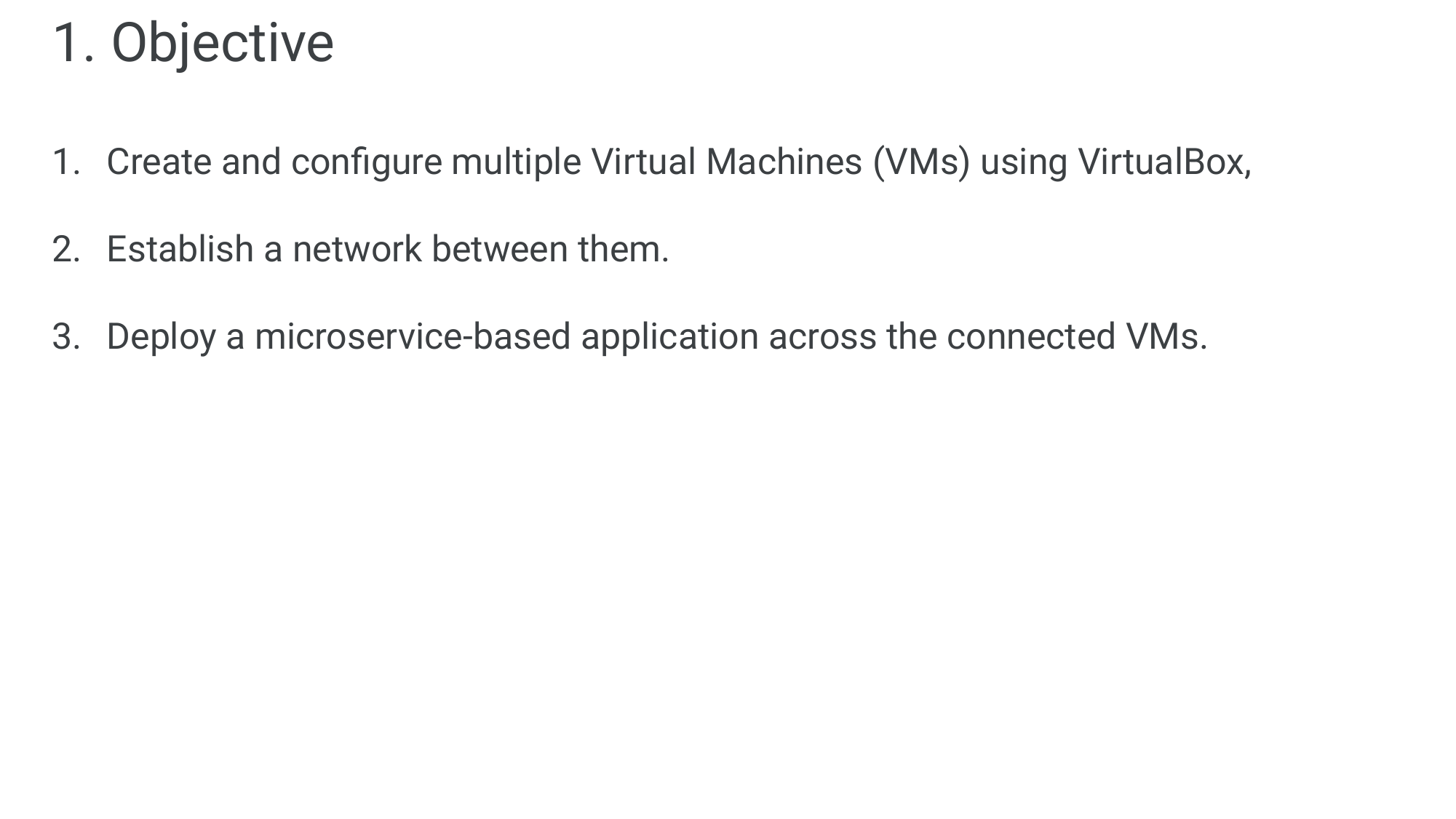

1. Objective

Create and configure multiple Virtual Machines (VMs) using VirtualBox,
Establish a network between them.
Deploy a microservice-based application across the connected VMs.